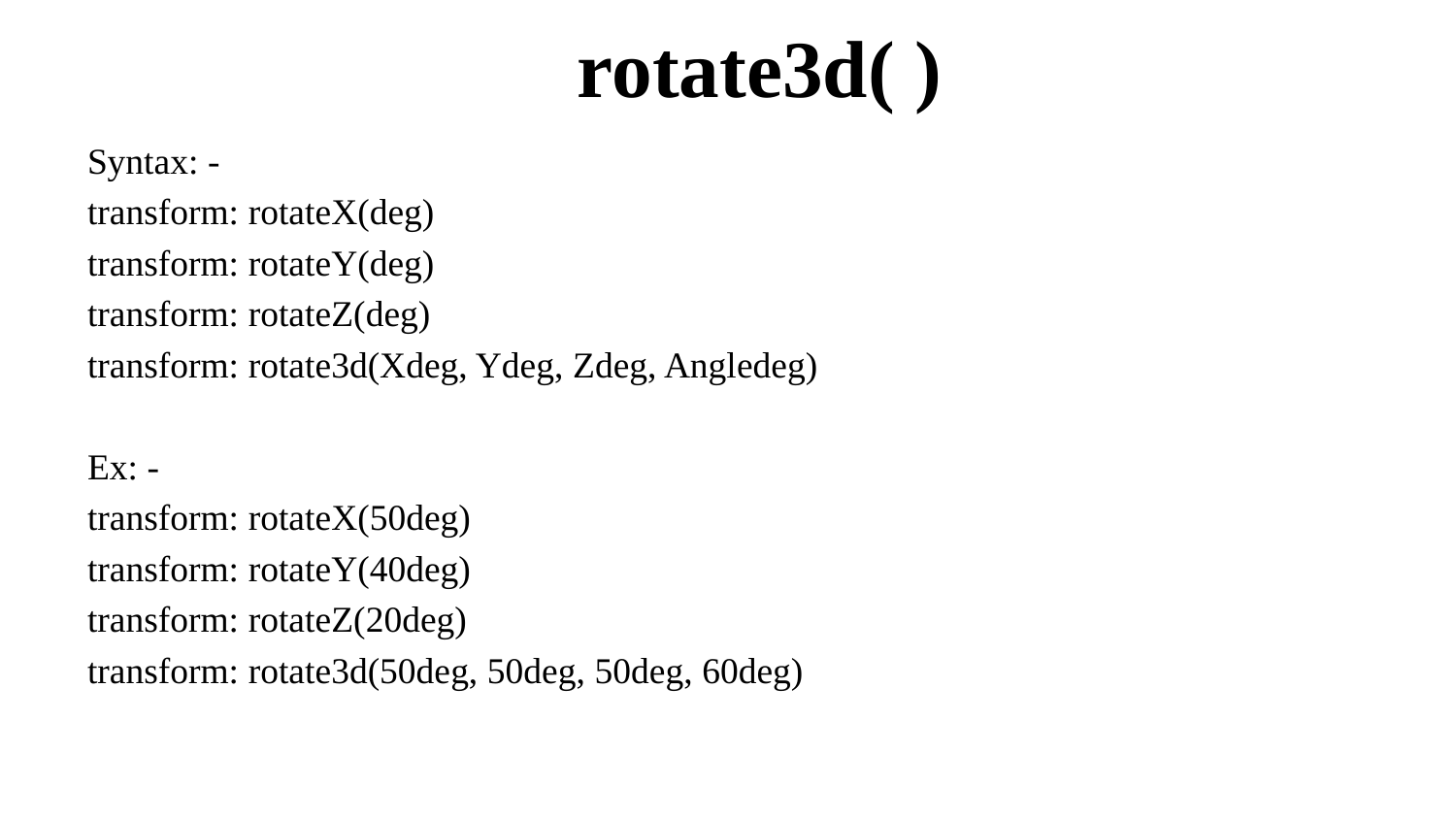

# rotate3d( )
Syntax: -
transform: rotateX(deg)
transform: rotateY(deg)
transform: rotateZ(deg)
transform: rotate3d(Xdeg, Ydeg, Zdeg, Angledeg)

Ex: -
transform: rotateX(50deg)
transform: rotateY(40deg)
transform: rotateZ(20deg)
transform: rotate3d(50deg, 50deg, 50deg, 60deg)